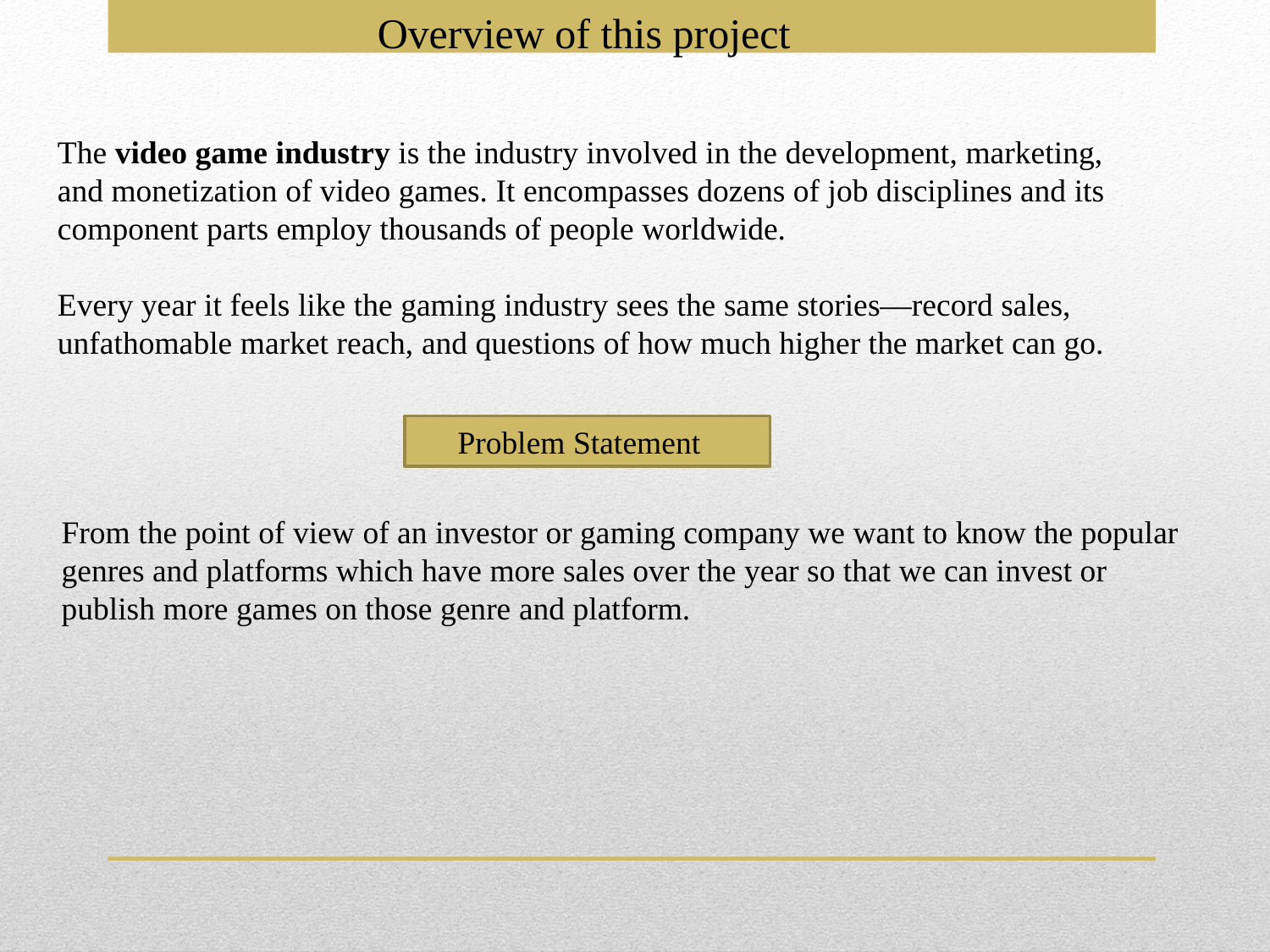

Overview of this project
The video game industry is the industry involved in the development, marketing, and monetization of video games. It encompasses dozens of job disciplines and its component parts employ thousands of people worldwide.

Every year it feels like the gaming industry sees the same stories—record sales, unfathomable market reach, and questions of how much higher the market can go.
     Problem Statement
From the point of view of an investor or gaming company we want to know the popular genres and platforms which have more sales over the year so that we can invest or publish more games on those genre and platform.